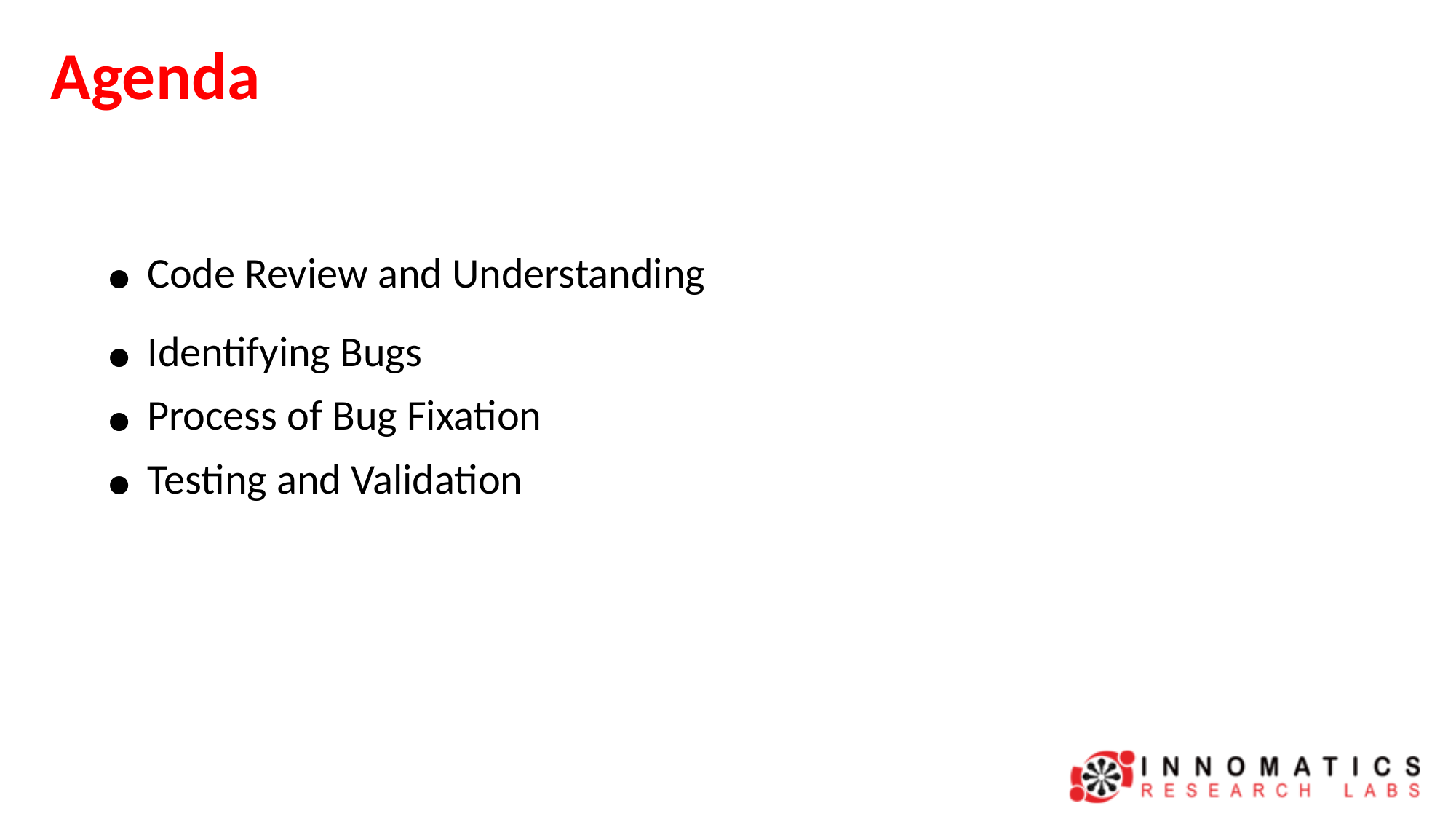

# Agenda
Code Review and Understanding
Identifying Bugs
Process of Bug Fixation
Testing and Validation